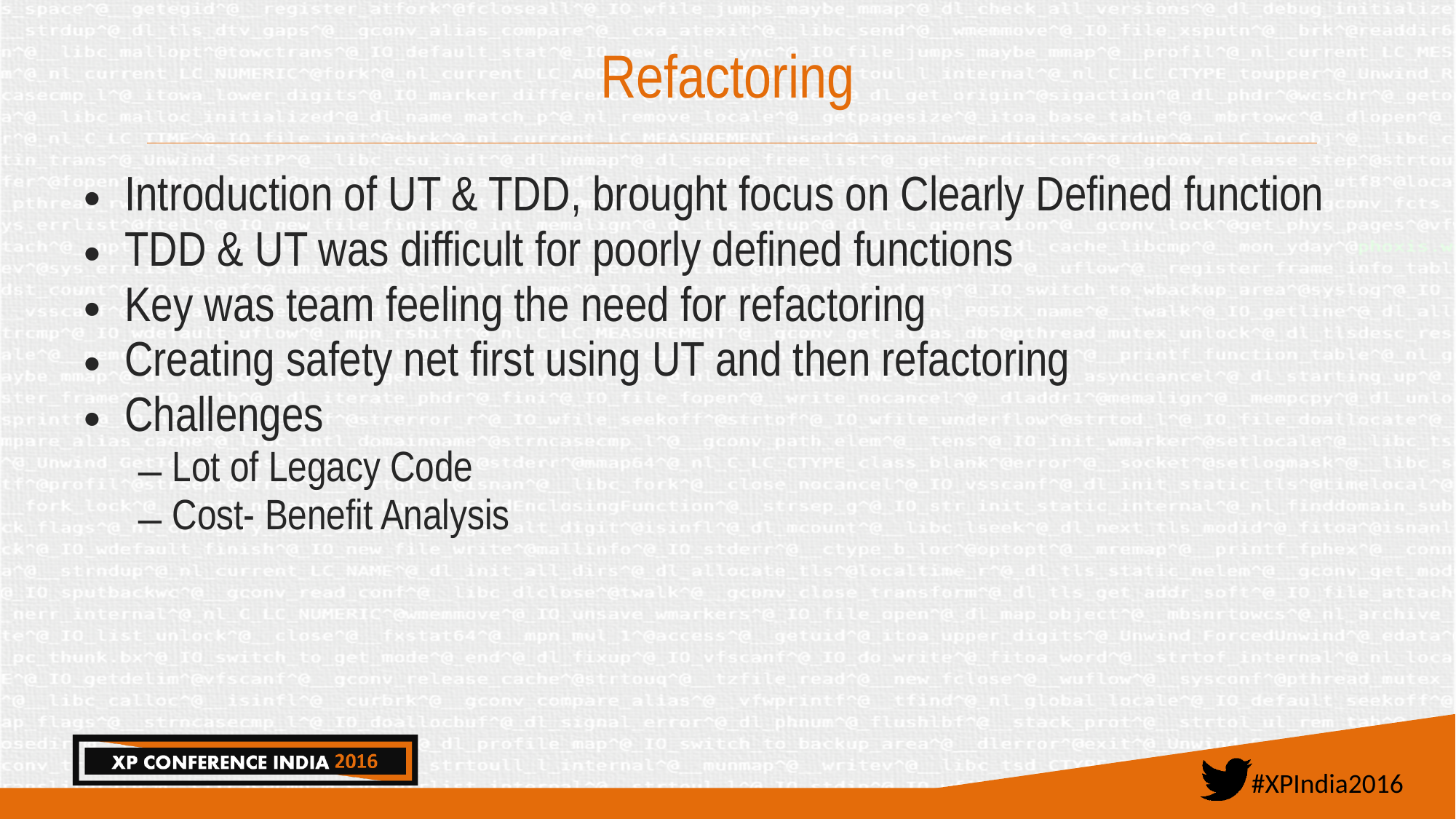

# Refactoring
Introduction of UT & TDD, brought focus on Clearly Defined function
TDD & UT was difficult for poorly defined functions
Key was team feeling the need for refactoring
Creating safety net first using UT and then refactoring
Challenges
Lot of Legacy Code
Cost- Benefit Analysis